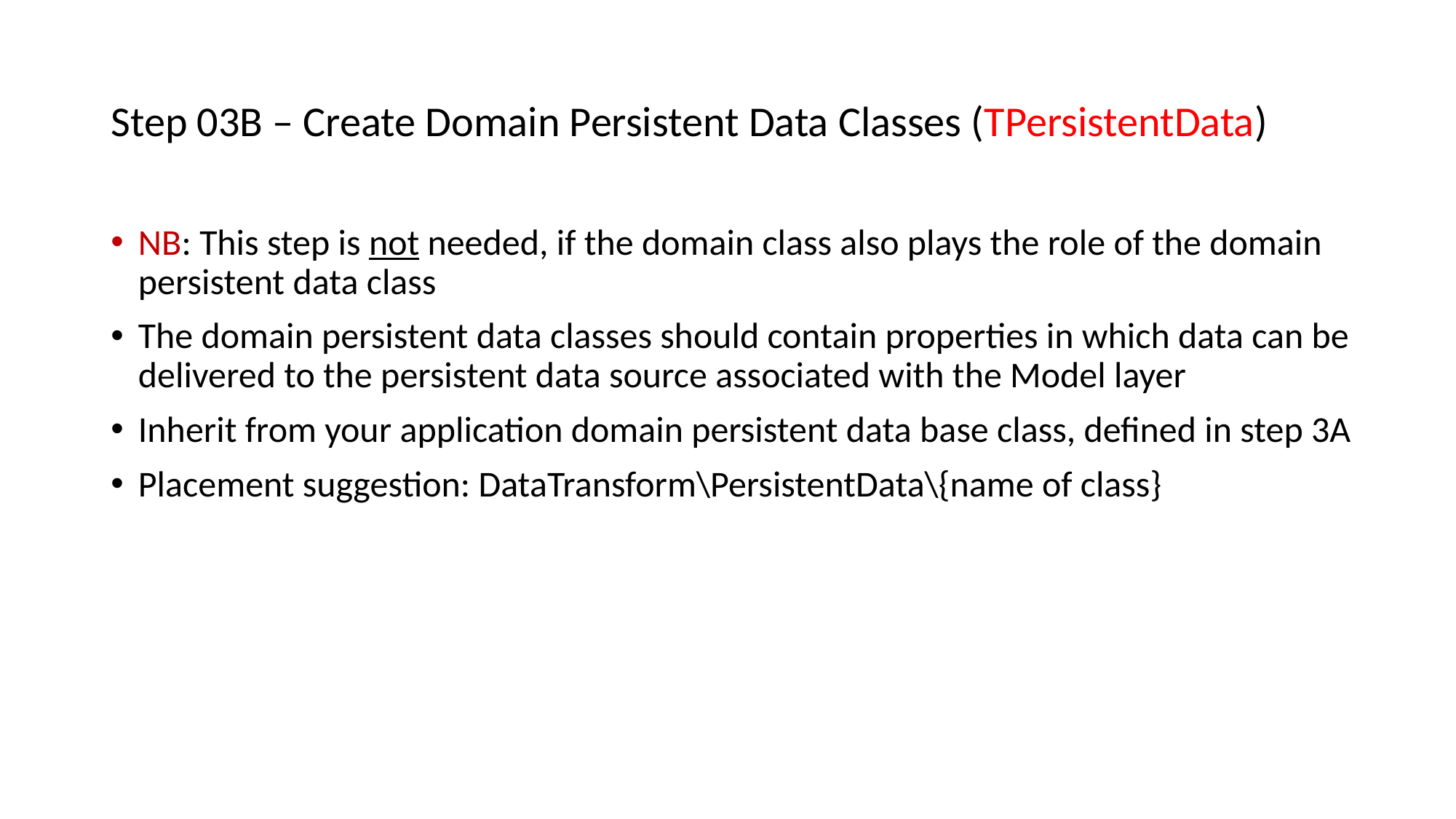

# Step 03B – Create Domain Persistent Data Classes (TPersistentData)
NB: This step is not needed, if the domain class also plays the role of the domain persistent data class
The domain persistent data classes should contain properties in which data can be delivered to the persistent data source associated with the Model layer
Inherit from your application domain persistent data base class, defined in step 3A
Placement suggestion: DataTransform\PersistentData\{name of class}